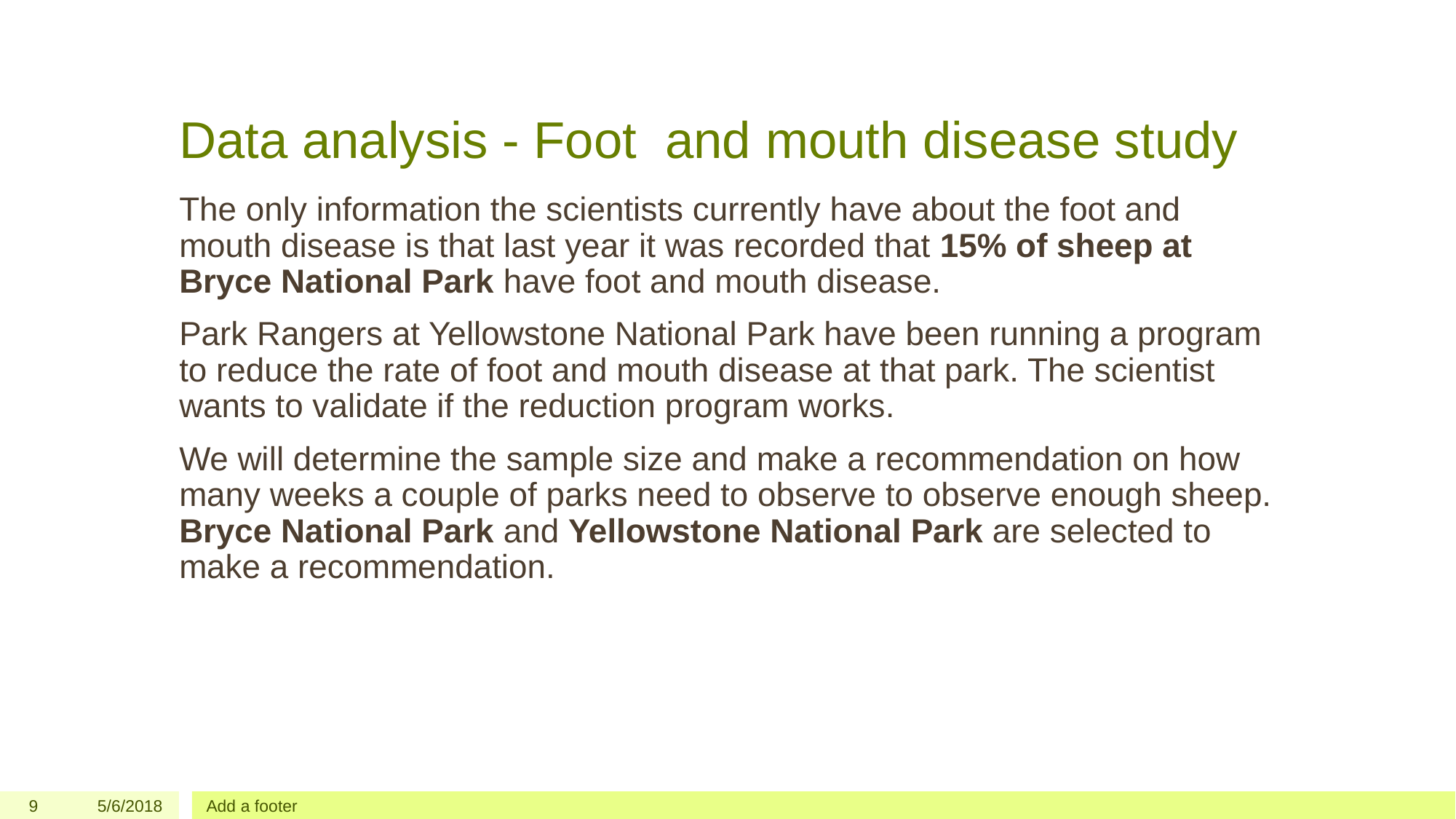

# Data analysis - Foot  and mouth disease study
The only information the scientists currently have about the foot and mouth disease is that last year it was recorded that 15% of sheep at Bryce National Park have foot and mouth disease.
Park Rangers at Yellowstone National Park have been running a program to reduce the rate of foot and mouth disease at that park. The scientist wants to validate if the reduction program works.
We will determine the sample size and make a recommendation on how many weeks a couple of parks need to observe to observe enough sheep. Bryce National Park and Yellowstone National Park are selected to make a recommendation.
9
5/6/2018
Add a footer